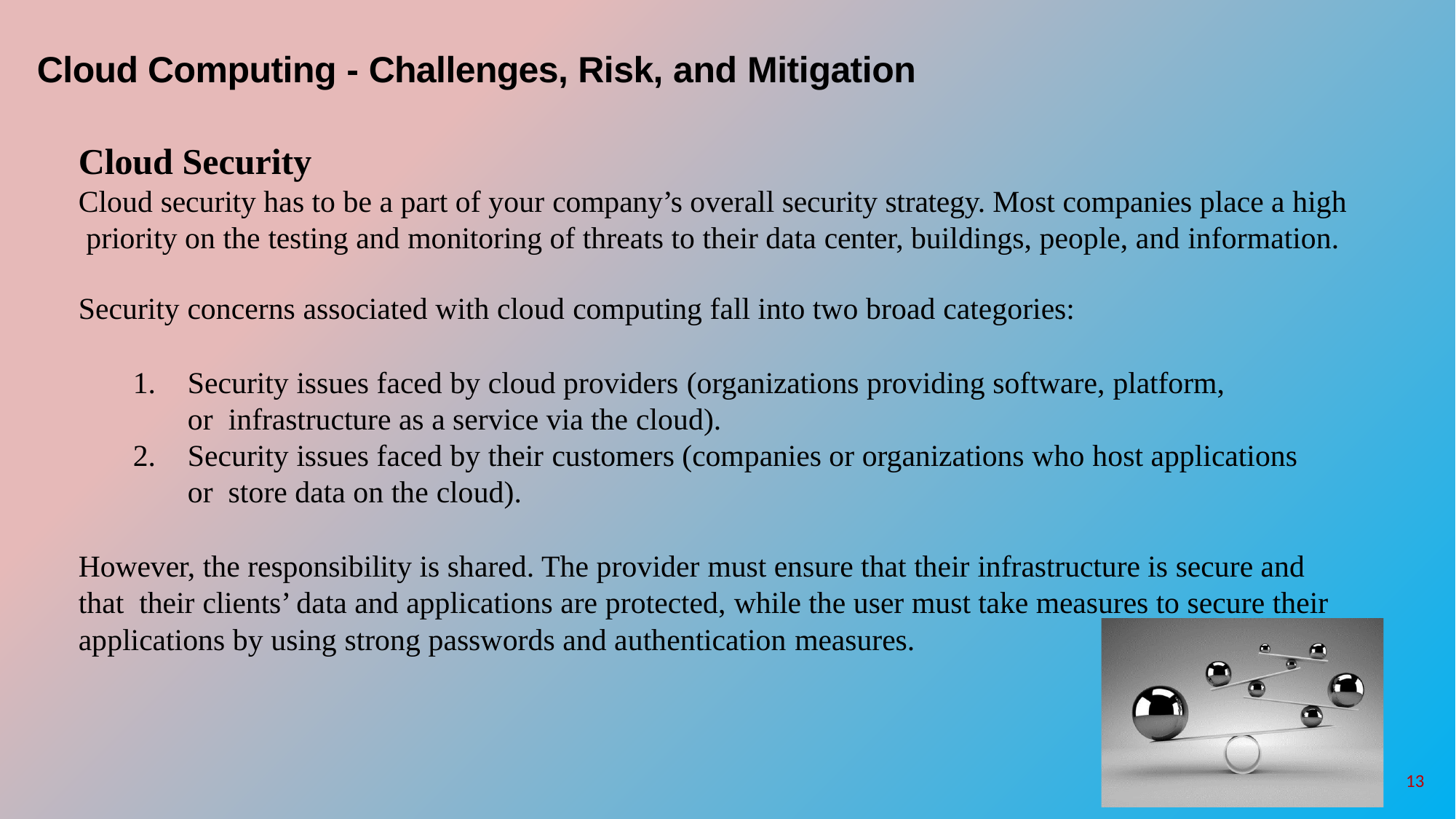

# Cloud Computing - Challenges, Risk, and Mitigation
Cloud Security
Cloud security has to be a part of your company’s overall security strategy. Most companies place a high  priority on the testing and monitoring of threats to their data center, buildings, people, and information.

Security concerns associated with cloud computing fall into two broad categories:

Security issues faced by cloud providers (organizations providing software, platform, or  infrastructure as a service via the cloud).
Security issues faced by their customers (companies or organizations who host applications or  store data on the cloud).

However, the responsibility is shared. The provider must ensure that their infrastructure is secure and that  their clients’ data and applications are protected, while the user must take measures to secure their  applications by using strong passwords and authentication measures.

13